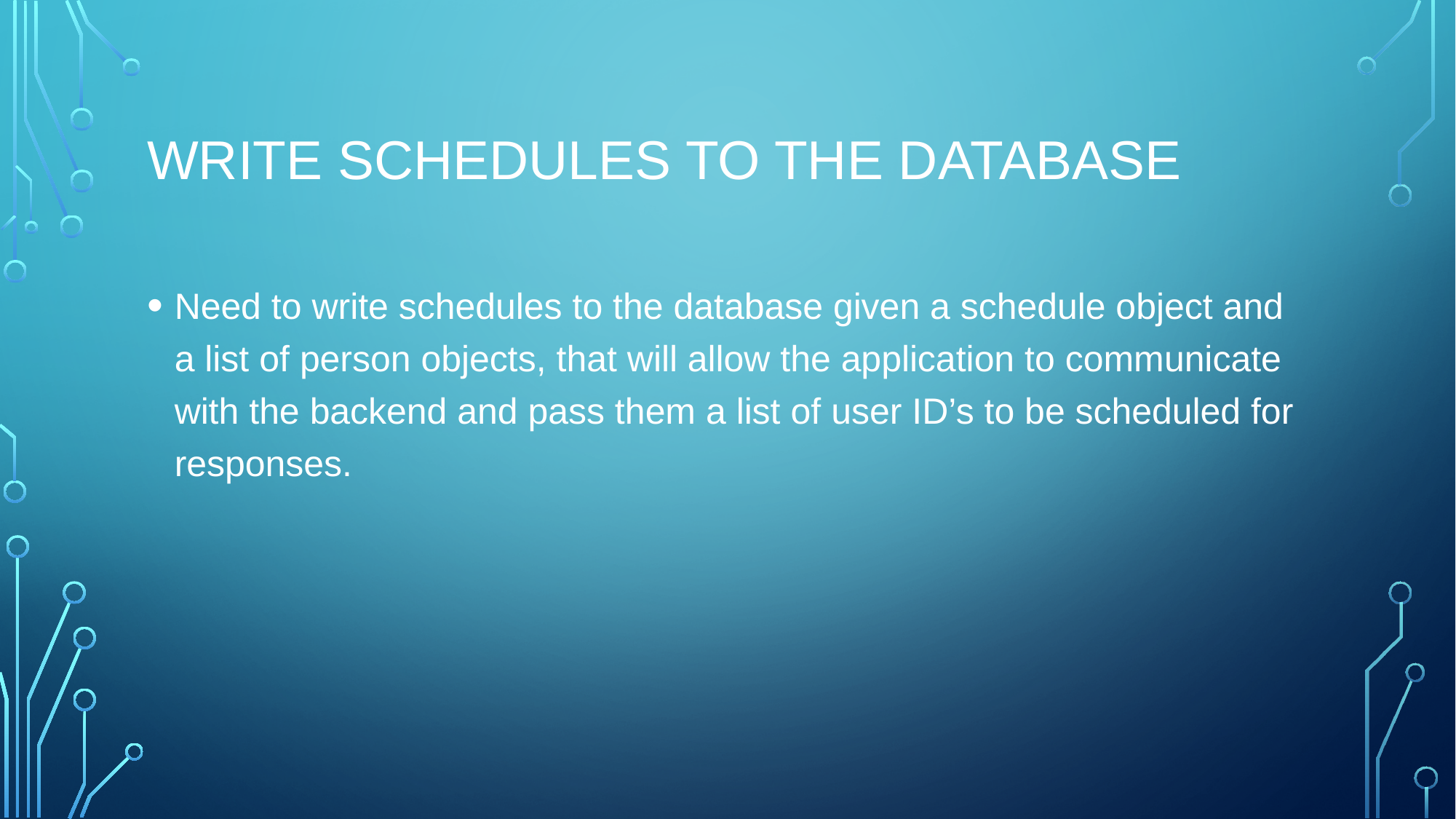

# Write schedules to the database
Need to write schedules to the database given a schedule object and a list of person objects, that will allow the application to communicate with the backend and pass them a list of user ID’s to be scheduled for responses.